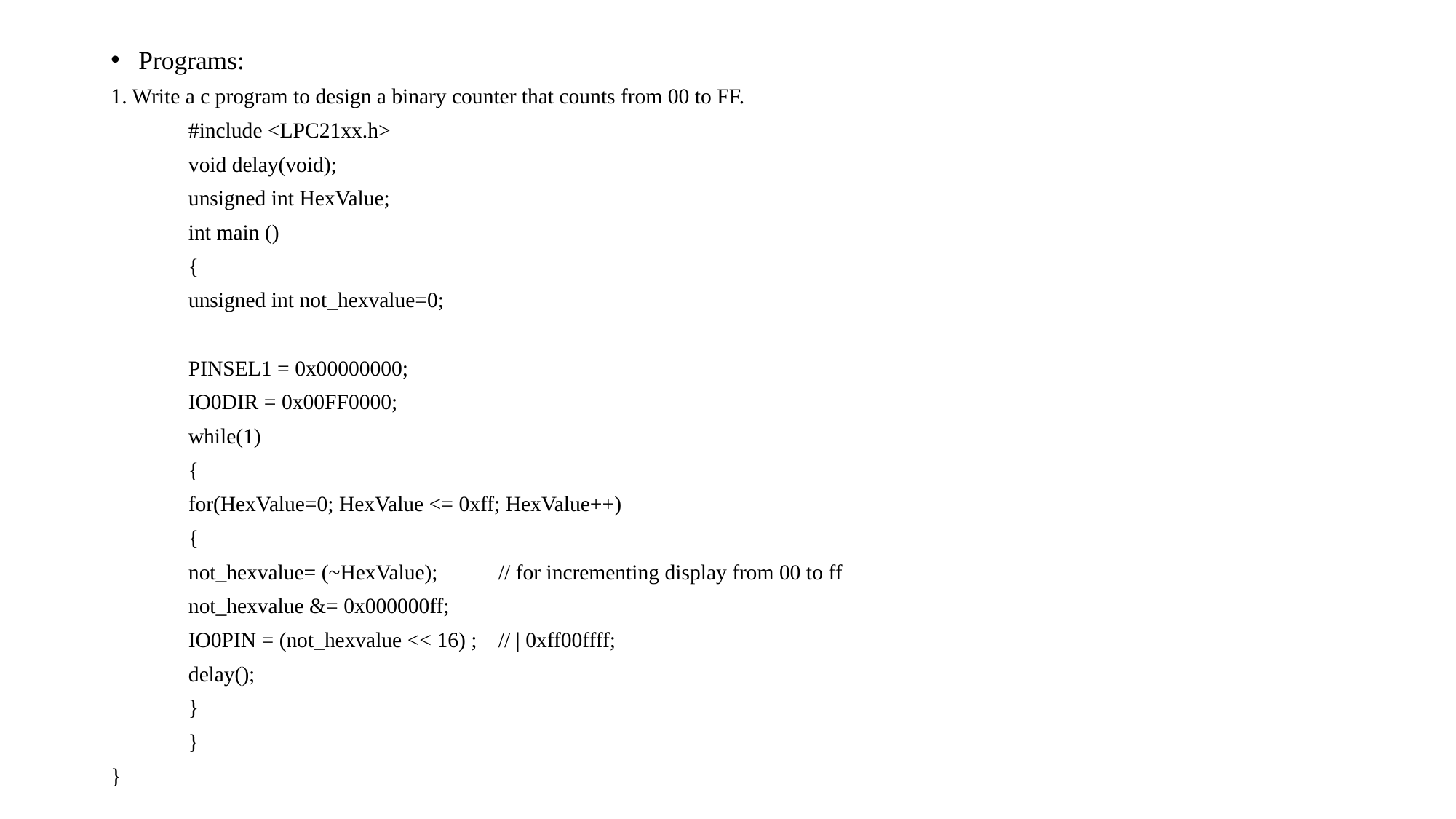

Programs:
1. Write a c program to design a binary counter that counts from 00 to FF.
 	#include <LPC21xx.h>
	void delay(void);
	unsigned int HexValue;
	int main ()
	{
	unsigned int not_hexvalue=0;

	PINSEL1 = 0x00000000;
	IO0DIR = 0x00FF0000;
	while(1)
	{
		for(HexValue=0; HexValue <= 0xff; HexValue++)
		{
			not_hexvalue= (~HexValue);	// for incrementing display from 00 to ff
			not_hexvalue &= 0x000000ff;
			IO0PIN = (not_hexvalue << 16) ;	// | 0xff00ffff;
			delay();
		}
	}
}